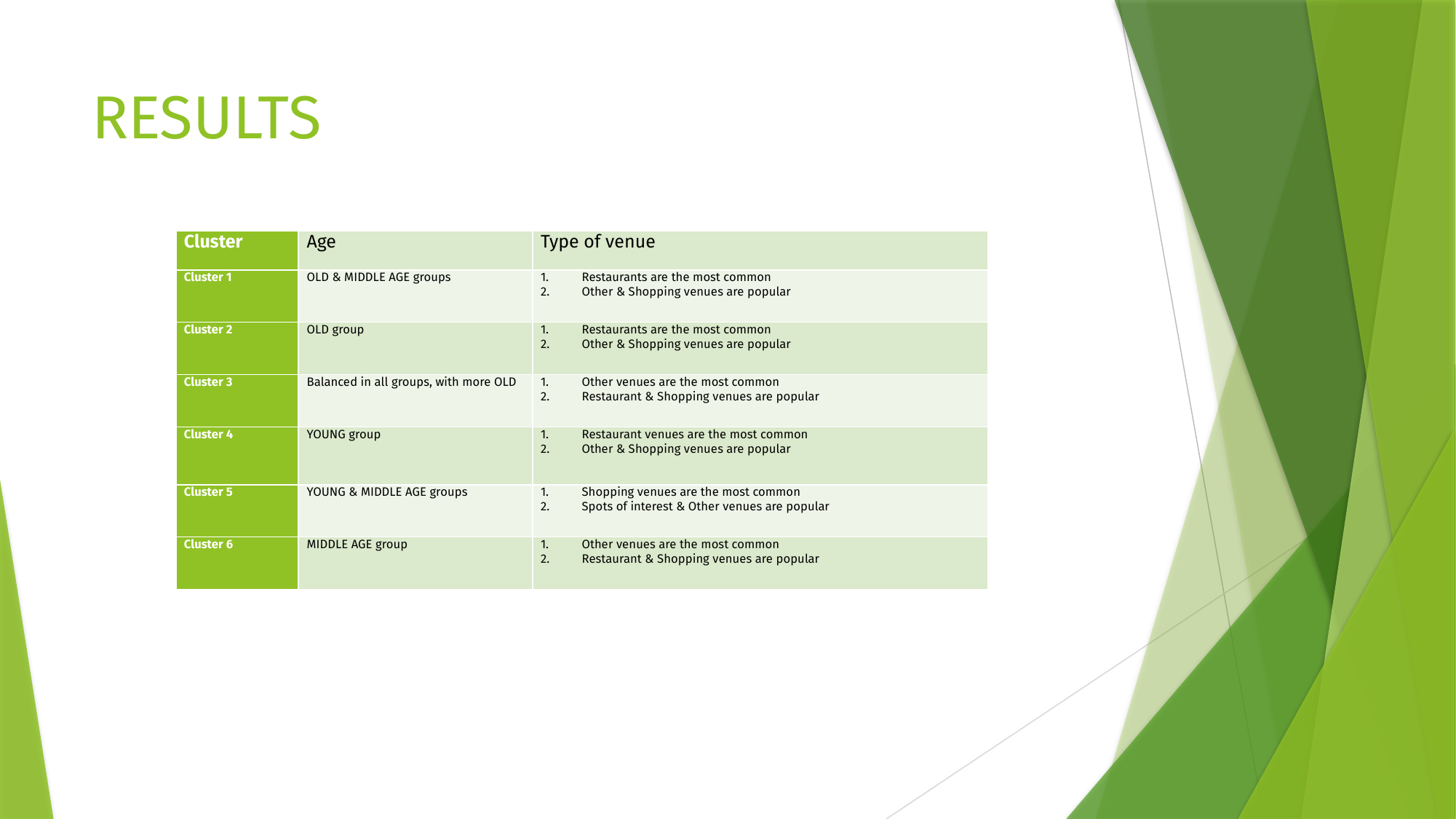

# RESULTS
| Cluster | Age | Type of venue |
| --- | --- | --- |
| Cluster 1 | OLD & MIDDLE AGE groups | Restaurants are the most common Other & Shopping venues are popular |
| Cluster 2 | OLD group | Restaurants are the most common Other & Shopping venues are popular |
| Cluster 3 | Balanced in all groups, with more OLD | Other venues are the most common Restaurant & Shopping venues are popular |
| Cluster 4 | YOUNG group | Restaurant venues are the most common Other & Shopping venues are popular |
| Cluster 5 | YOUNG & MIDDLE AGE groups | Shopping venues are the most common Spots of interest & Other venues are popular |
| Cluster 6 | MIDDLE AGE group | Other venues are the most common Restaurant & Shopping venues are popular |